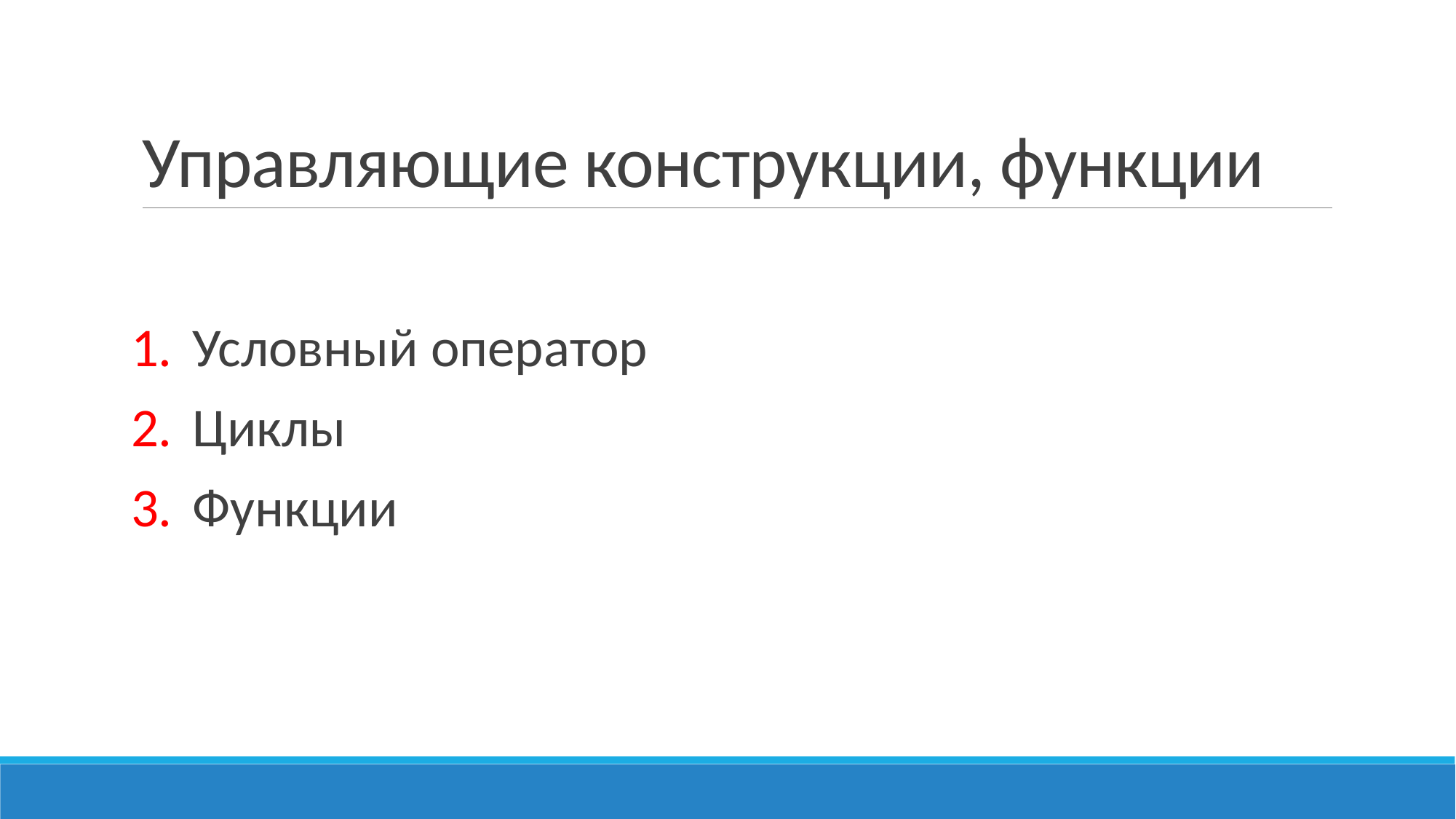

# Управляющие конструкции, функции
Условный оператор
Циклы
Функции